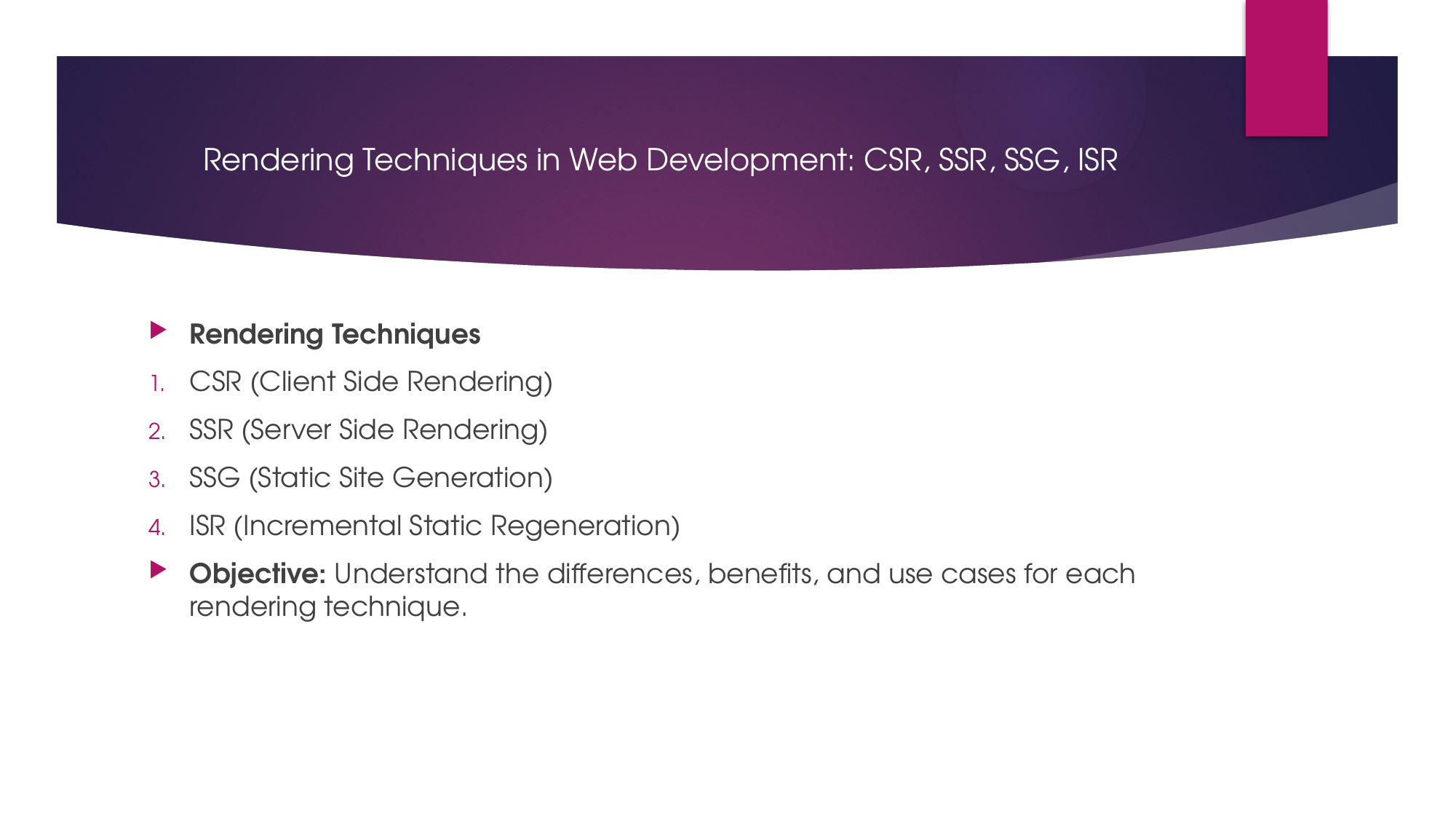

# Rendering Techniques in Web Development: CSR, SSR, SSG, ISR
Rendering Techniques
CSR (Client Side Rendering)
SSR (Server Side Rendering)
SSG (Static Site Generation)
ISR (Incremental Static Regeneration)
Objective: Understand the differences, benefits, and use cases for each rendering technique.